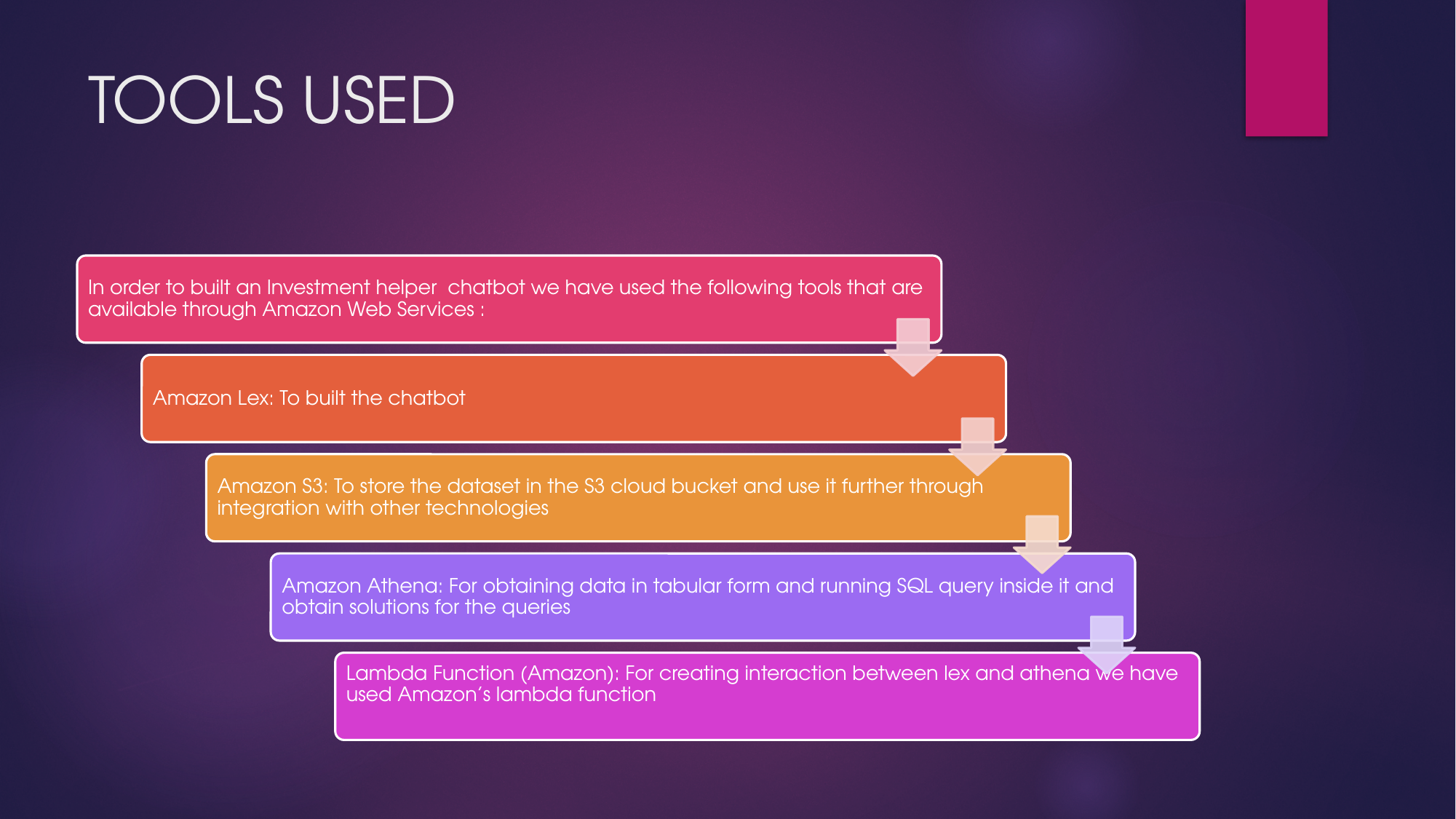

# TOOLS USED
In order to built an Investment helper  chatbot we have used the following tools that are available through Amazon Web Services :
Amazon Lex: To built the chatbot
Amazon S3: To store the dataset in the S3 cloud bucket and use it further through integration with other technologies
Amazon Athena: For obtaining data in tabular form and running SQL query inside it and obtain solutions for the queries
Lambda Function (Amazon): For creating interaction between lex and athena we have used Amazon’s lambda function